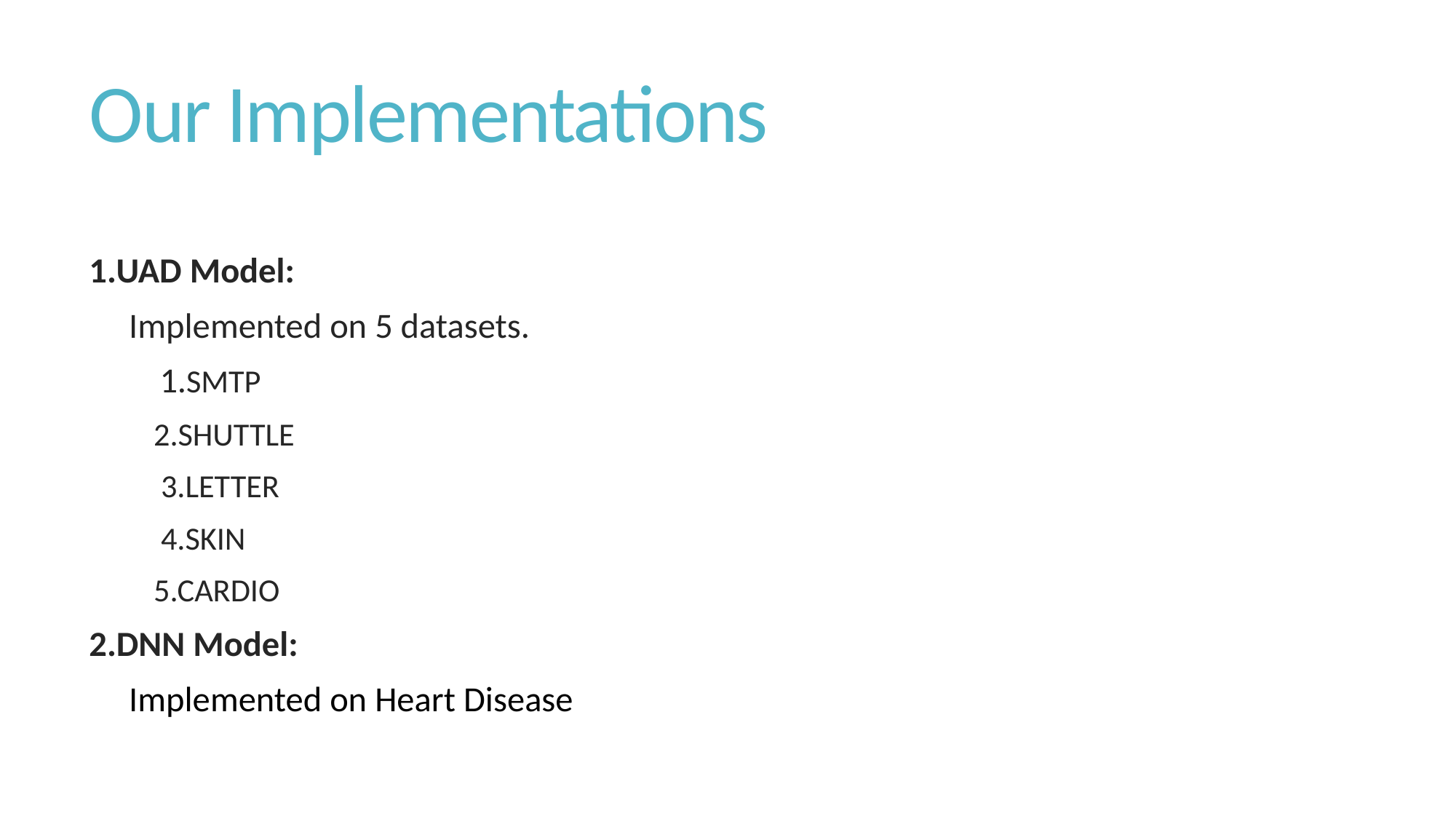

# Our Implementations

1.UAD Model:
Implemented on 5 datasets.
  1.SMTP
  2.SHUTTLE
   3.LETTER
   4.SKIN
  5.CARDIO
2.DNN Model:
Implemented on Heart Disease